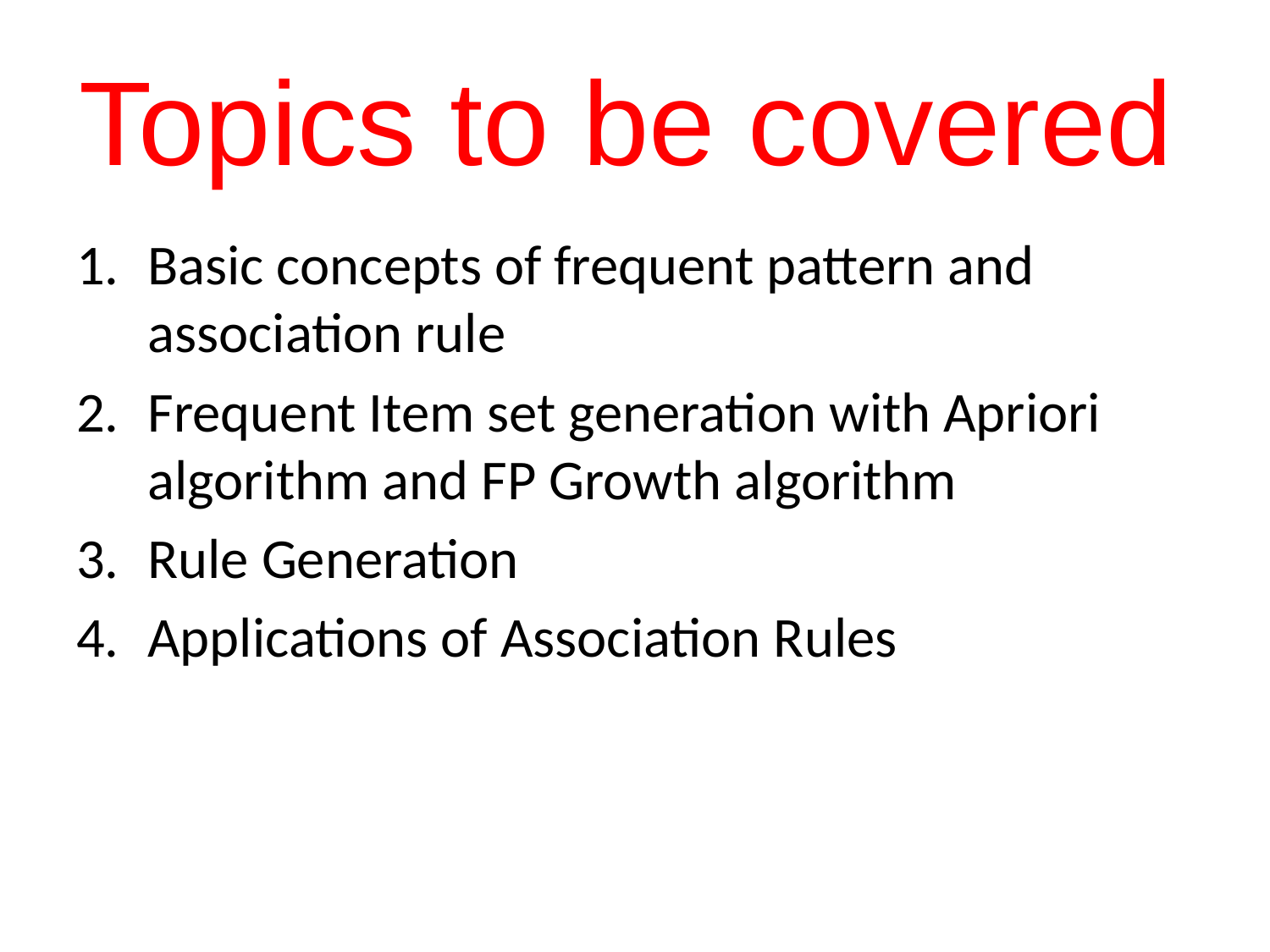

# Topics to be covered
Basic concepts of frequent pattern and association rule
Frequent Item set generation with Apriori algorithm and FP Growth algorithm
Rule Generation
Applications of Association Rules